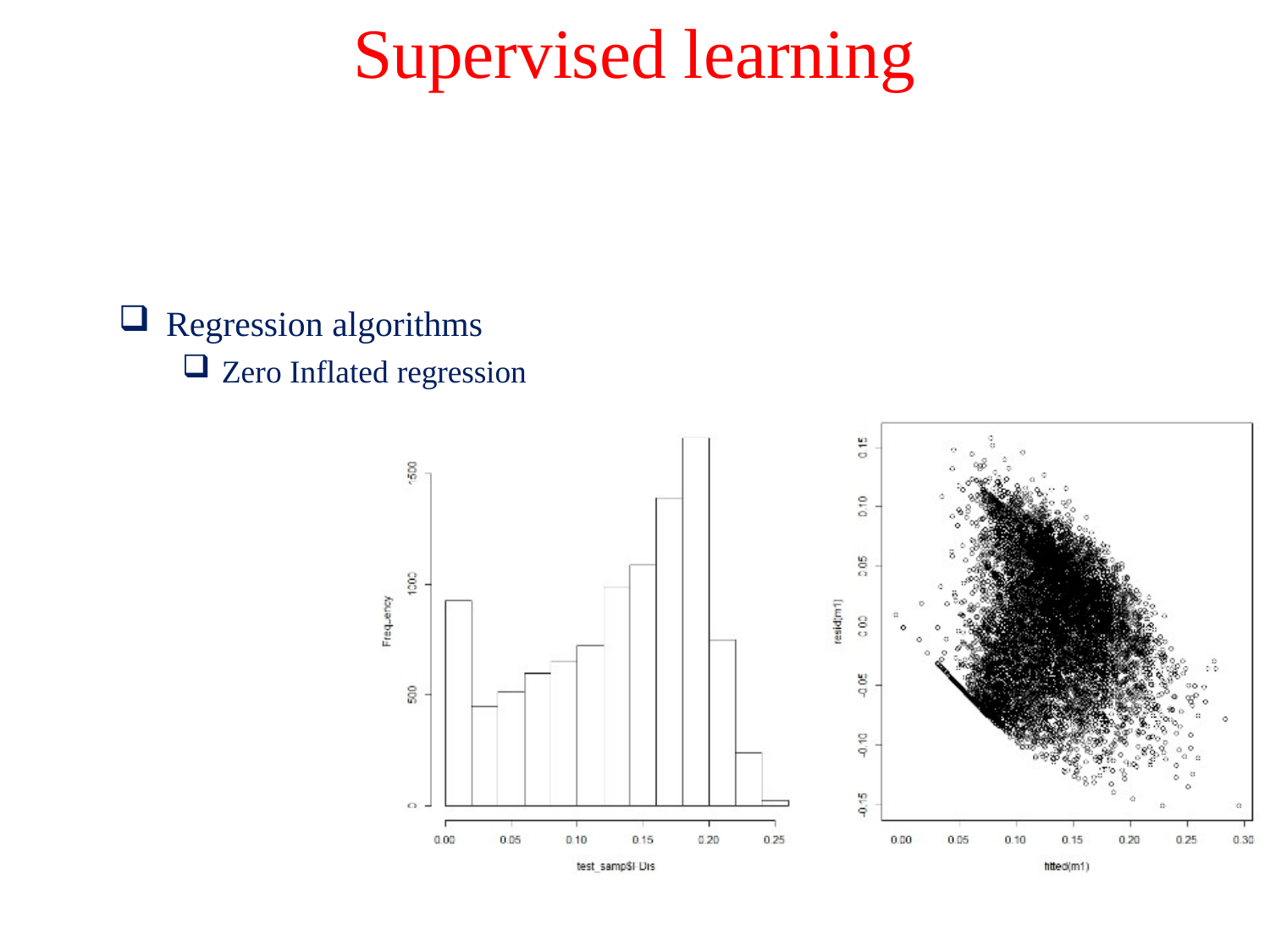

# Supervised learning
Regression algorithms
Zero Inflated regression